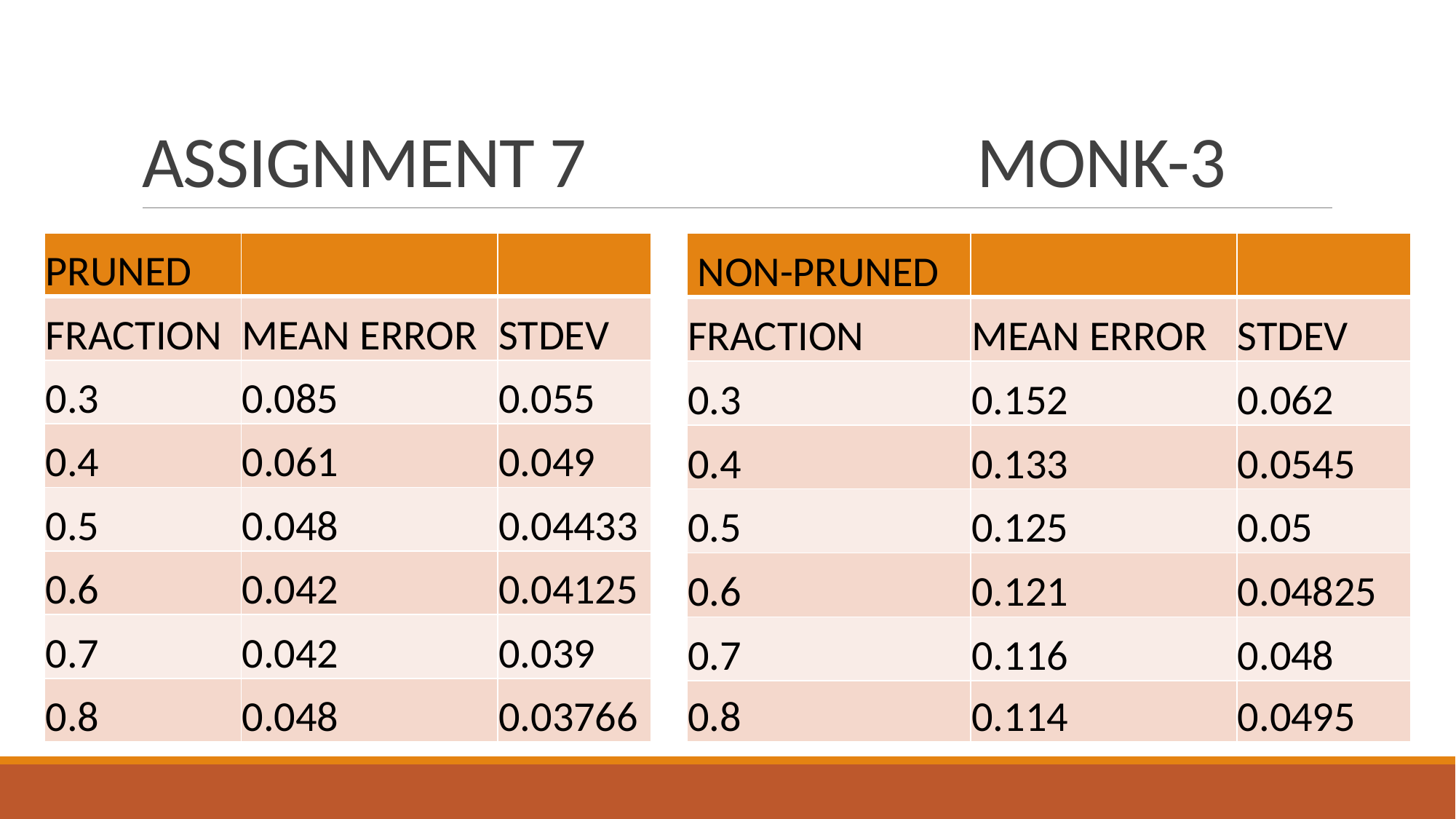

# ASSIGNMENT 7                         MONK-3
| PRUNED |  |  |
| --- | --- | --- |
| FRACTION | MEAN ERROR | STDEV |
| 0.3 | 0.085 | 0.055 |
| 0.4 | 0.061 | 0.049 |
| 0.5 | 0.048 | 0.04433 |
| 0.6 | 0.042 | 0.04125 |
| 0.7 | 0.042 | 0.039 |
| 0.8 | 0.048 | 0.03766 |
| NON-PRUNED |  |  |
| --- | --- | --- |
| FRACTION | MEAN ERROR | STDEV |
| 0.3 | 0.152 | 0.062 |
| 0.4 | 0.133 | 0.0545 |
| 0.5 | 0.125 | 0.05 |
| 0.6 | 0.121 | 0.04825 |
| 0.7 | 0.116 | 0.048 |
| 0.8 | 0.114 | 0.0495 |